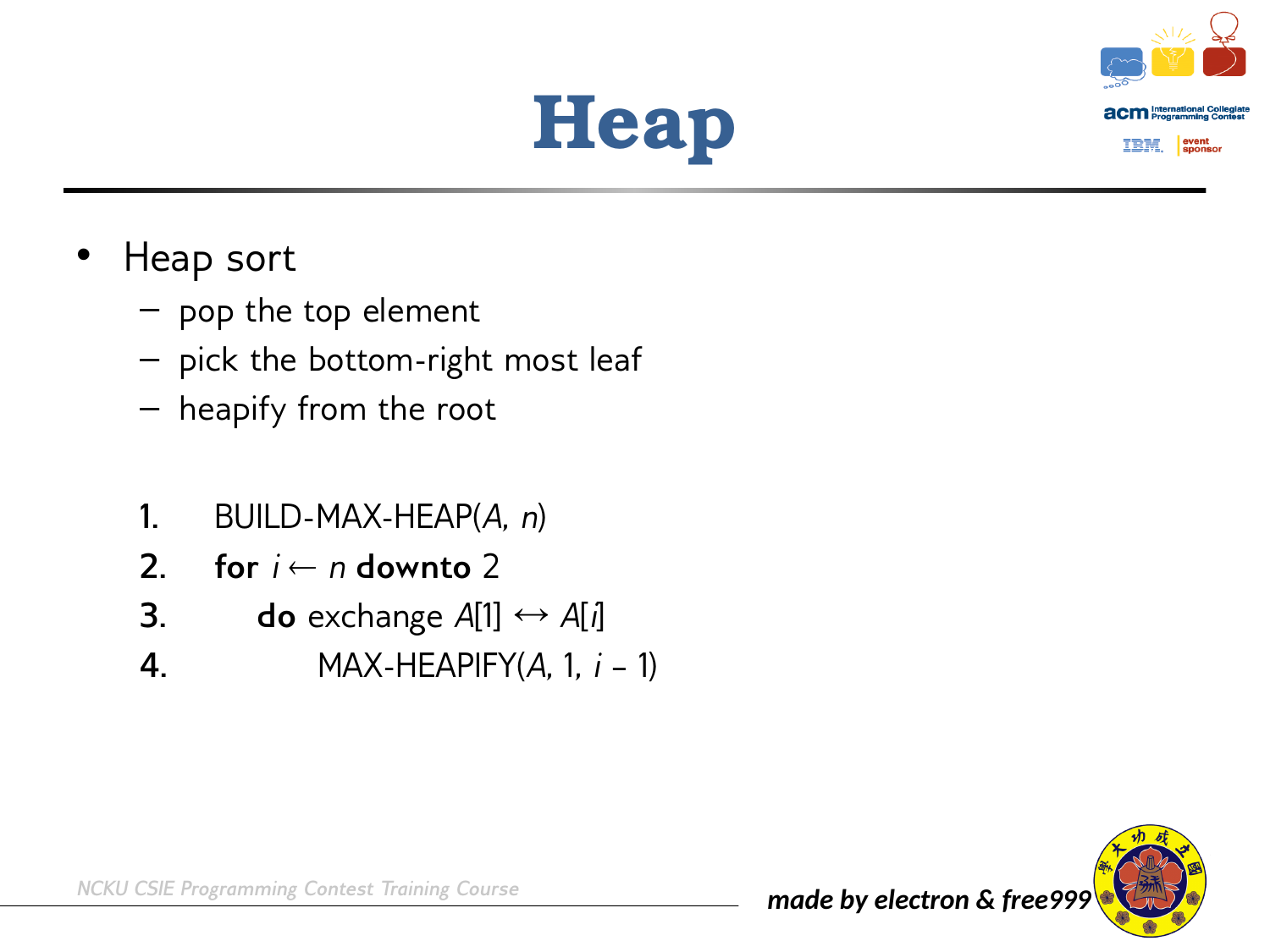

# Heap
Heap sort
pop the top element
pick the bottom-right most leaf
heapify from the root

 BUILD-MAX-HEAP(A, n)
 for i ← n downto 2
     do exchange A[1] ↔ A[i]
          MAX-HEAPIFY(A, 1, i – 1)
NCKU CSIE Programming Contest Training Course